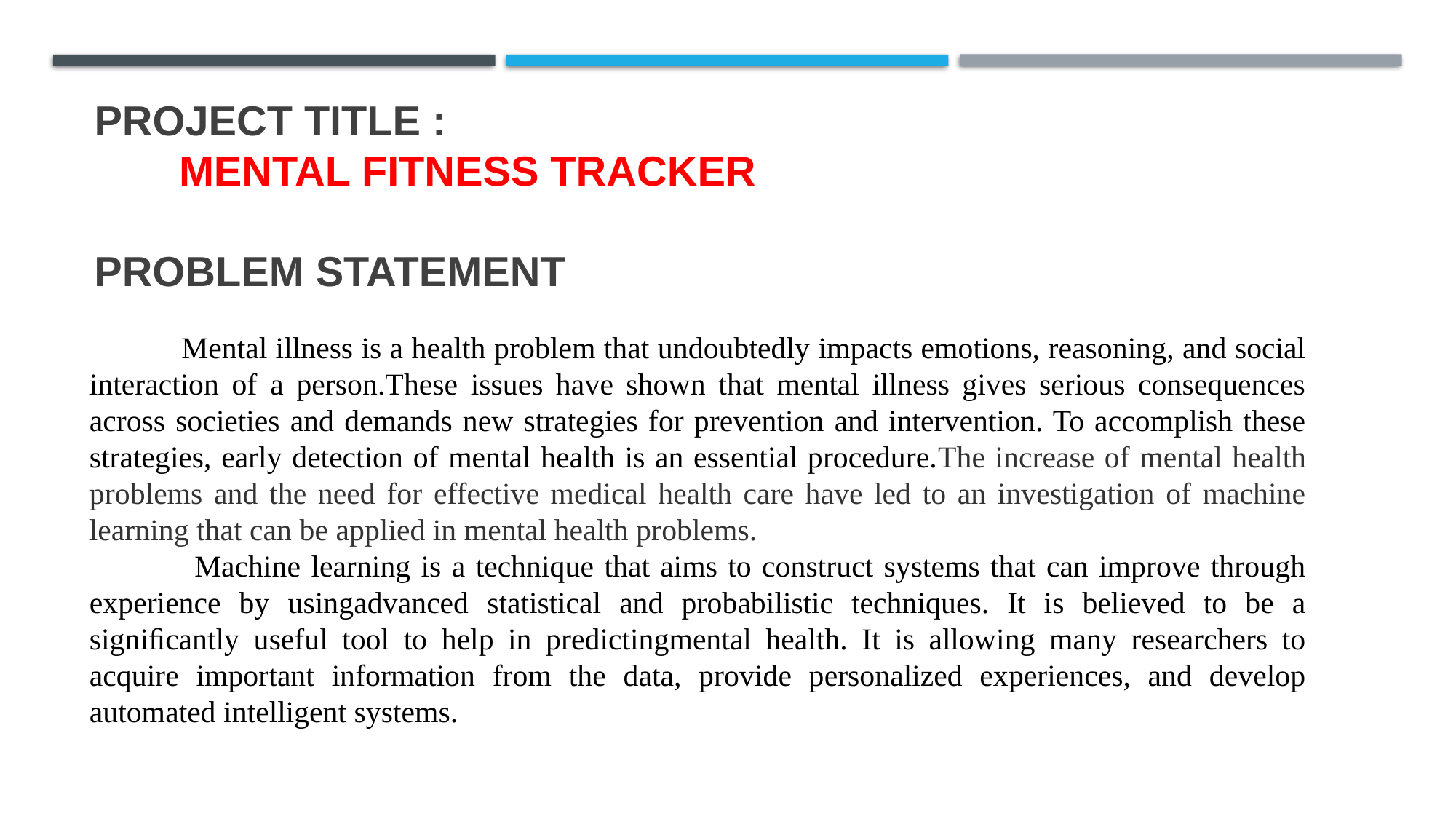

# PROJECT TITLE : Mental fitness tracker Problem Statement
           Mental illness is a health problem that undoubtedly impacts emotions, reasoning, and social interaction of a person.These issues have shown that mental illness gives serious consequences across societies and demands new strategies for prevention and intervention. To accomplish these strategies, early detection of mental health is an essential procedure.The increase of mental health problems and the need for effective medical health care have led to an investigation of machine learning that can be applied in mental health problems.
          Machine learning is a technique that aims to construct systems that can improve through experience by usingadvanced statistical and probabilistic techniques. It is believed to be a signiﬁcantly useful tool to help in predictingmental health. It is allowing many researchers to acquire important information from the data, provide personalized experiences, and develop automated intelligent systems.